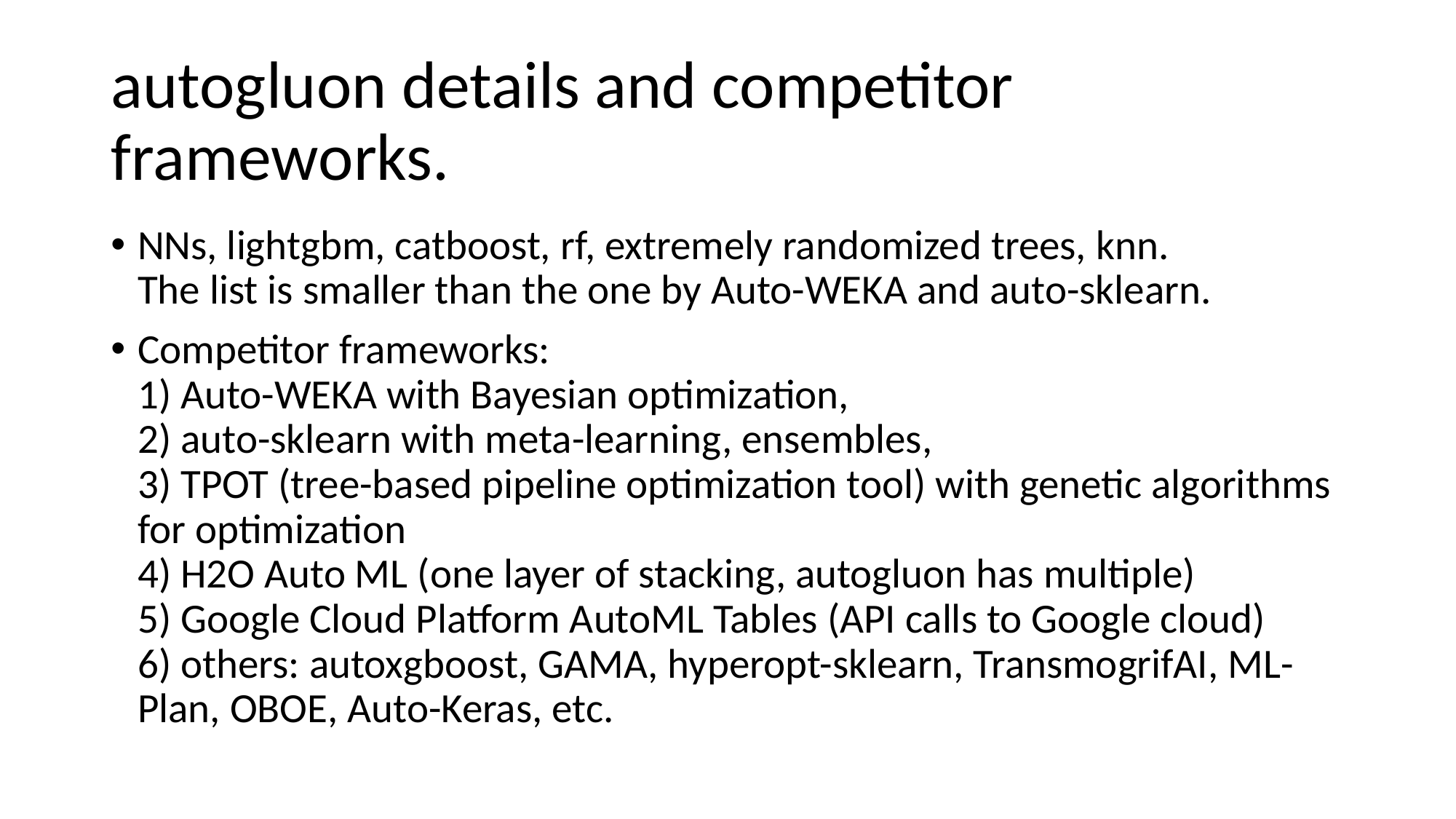

# autogluon details and competitor frameworks.
NNs, lightgbm, catboost, rf, extremely randomized trees, knn.
The list is smaller than the one by Auto-WEKA and auto-sklearn.
Competitor frameworks:
1) Auto-WEKA with Bayesian optimization,
2) auto-sklearn with meta-learning, ensembles,
3) TPOT (tree-based pipeline optimization tool) with genetic algorithms for optimization
4) H2O Auto ML (one layer of stacking, autogluon has multiple)
5) Google Cloud Platform AutoML Tables (API calls to Google cloud)
6) others: autoxgboost, GAMA, hyperopt-sklearn, TransmogrifAI, ML-Plan, OBOE, Auto-Keras, etc.